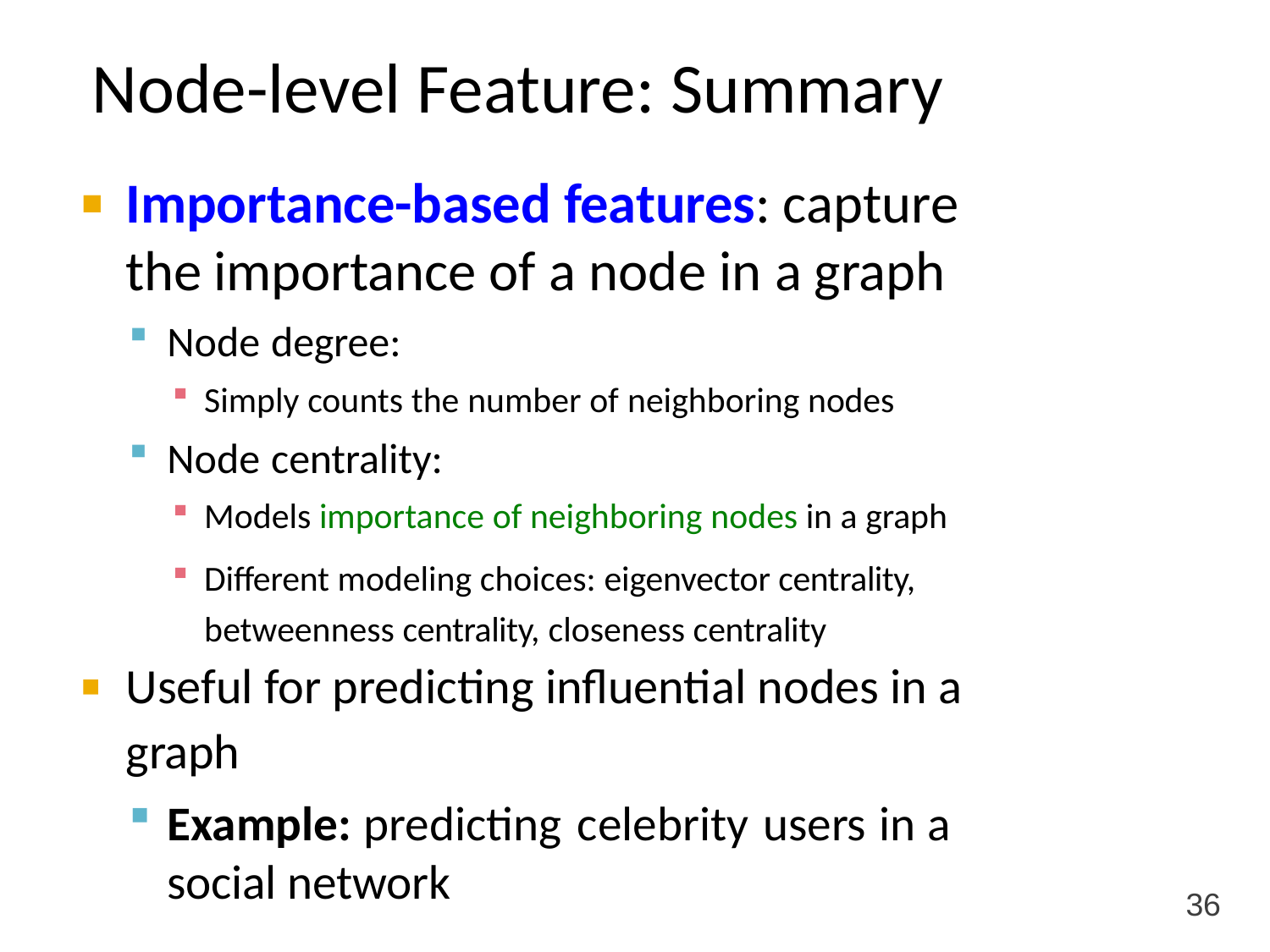

Node-level Feature: Summary
Importance-based features: capture the importance of a node in a graph
Node degree:
Simply counts the number of neighboring nodes
Node centrality:
Models importance of neighboring nodes in a graph
Different modeling choices: eigenvector centrality, betweenness centrality, closeness centrality
Useful for predicting influential nodes in a graph
Example: predicting celebrity users in a social network
36